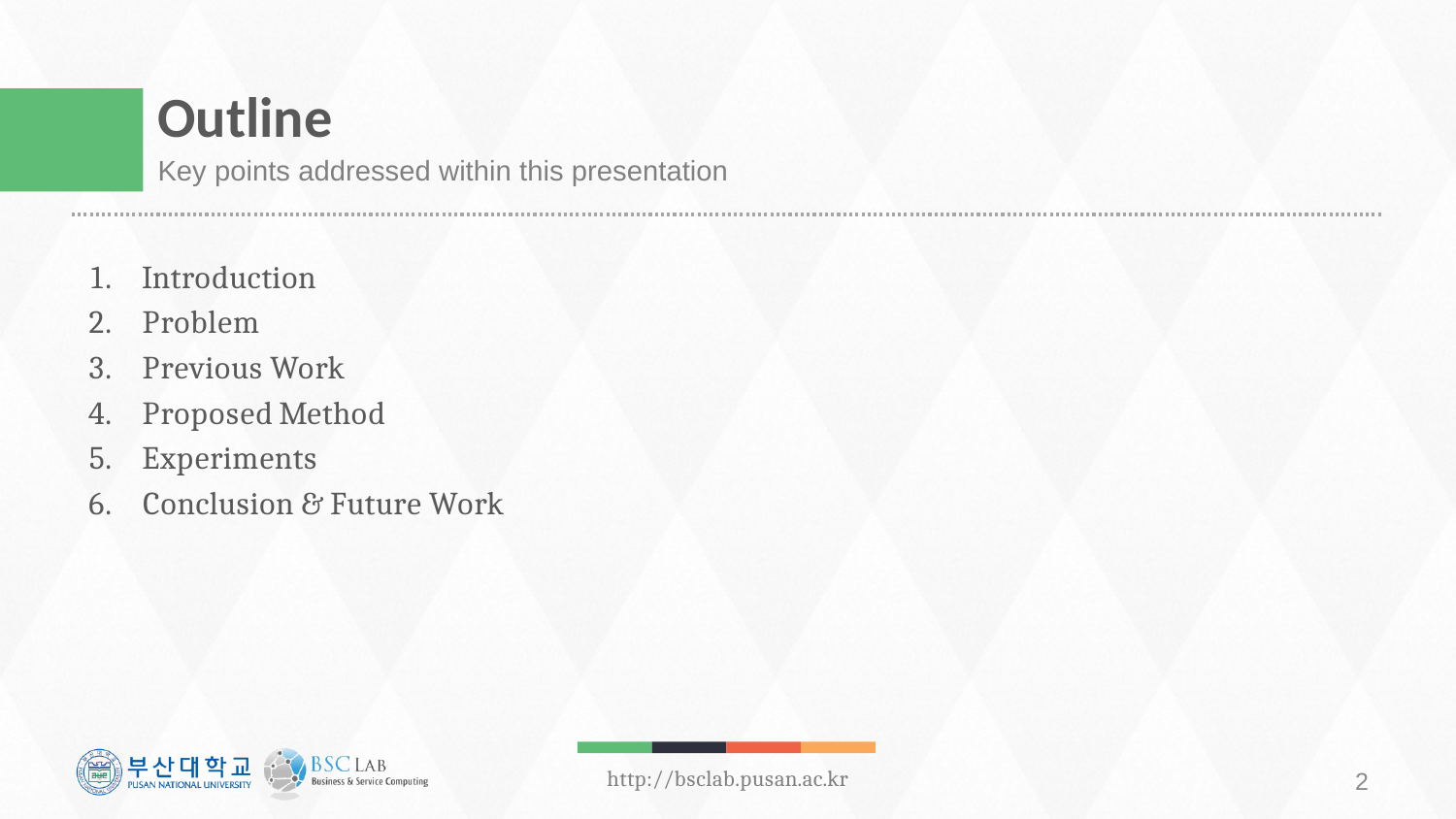

# Outline
Key points addressed within this presentation
Introduction
Problem
Previous Work
Proposed Method
Experiments
Conclusion & Future Work
2